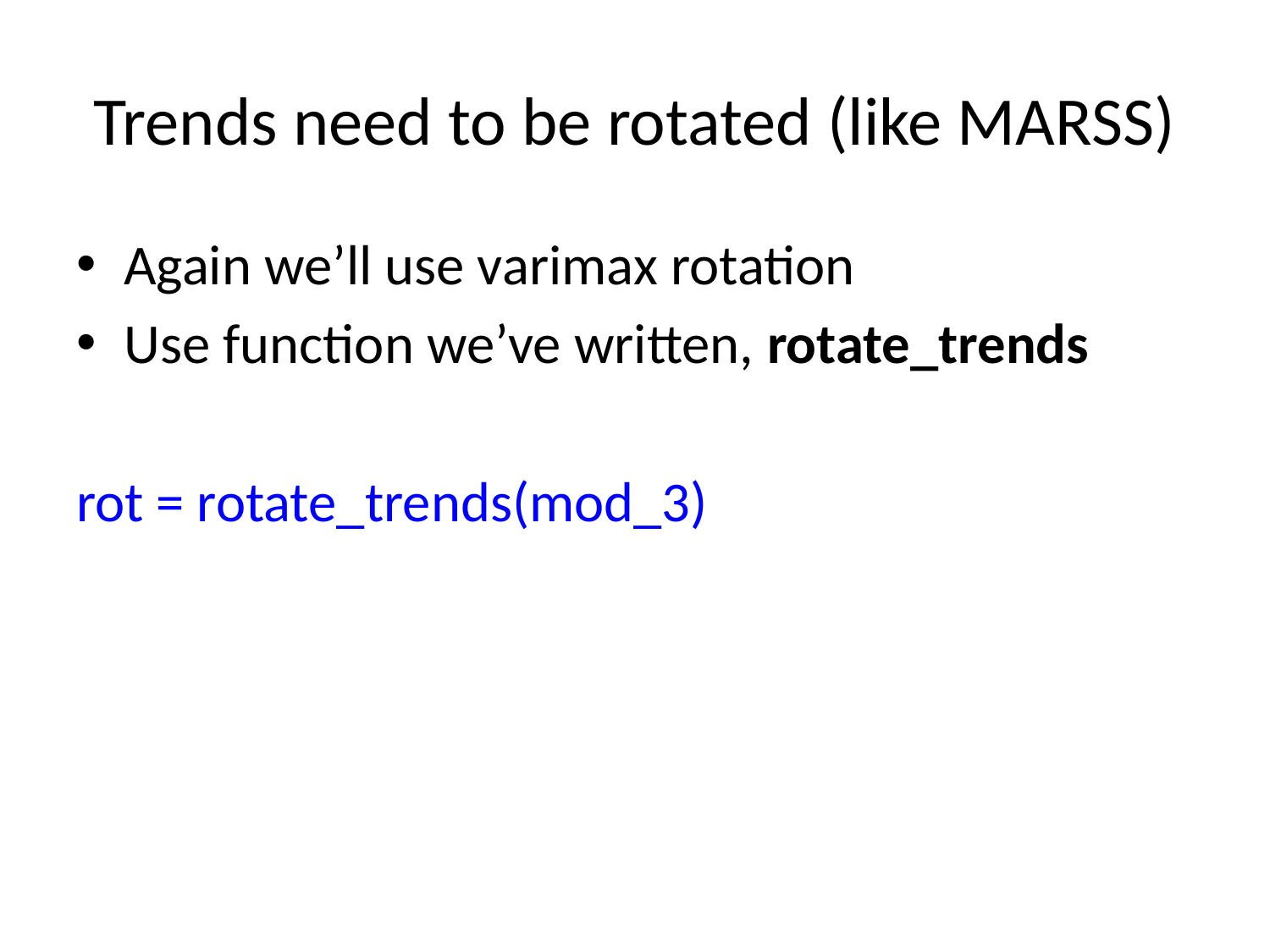

# Trends need to be rotated (like MARSS)
Again we’ll use varimax rotation
Use function we’ve written, rotate_trends

rot = rotate_trends(mod_3)